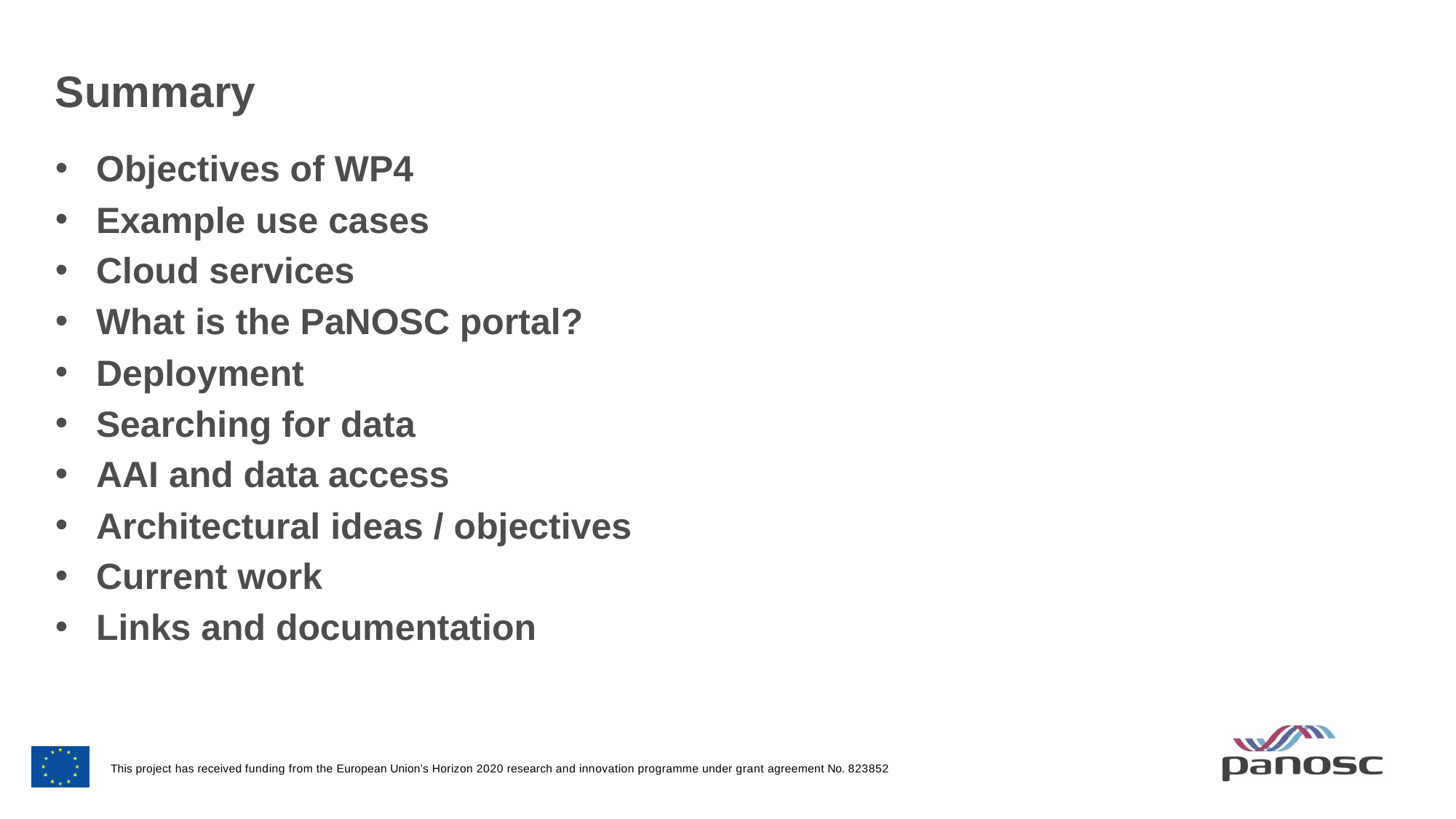

# Summary
Objectives of WP4
Example use cases
Cloud services
What is the PaNOSC portal?
Deployment
Searching for data
AAI and data access
Architectural ideas / objectives
Current work
Links and documentation